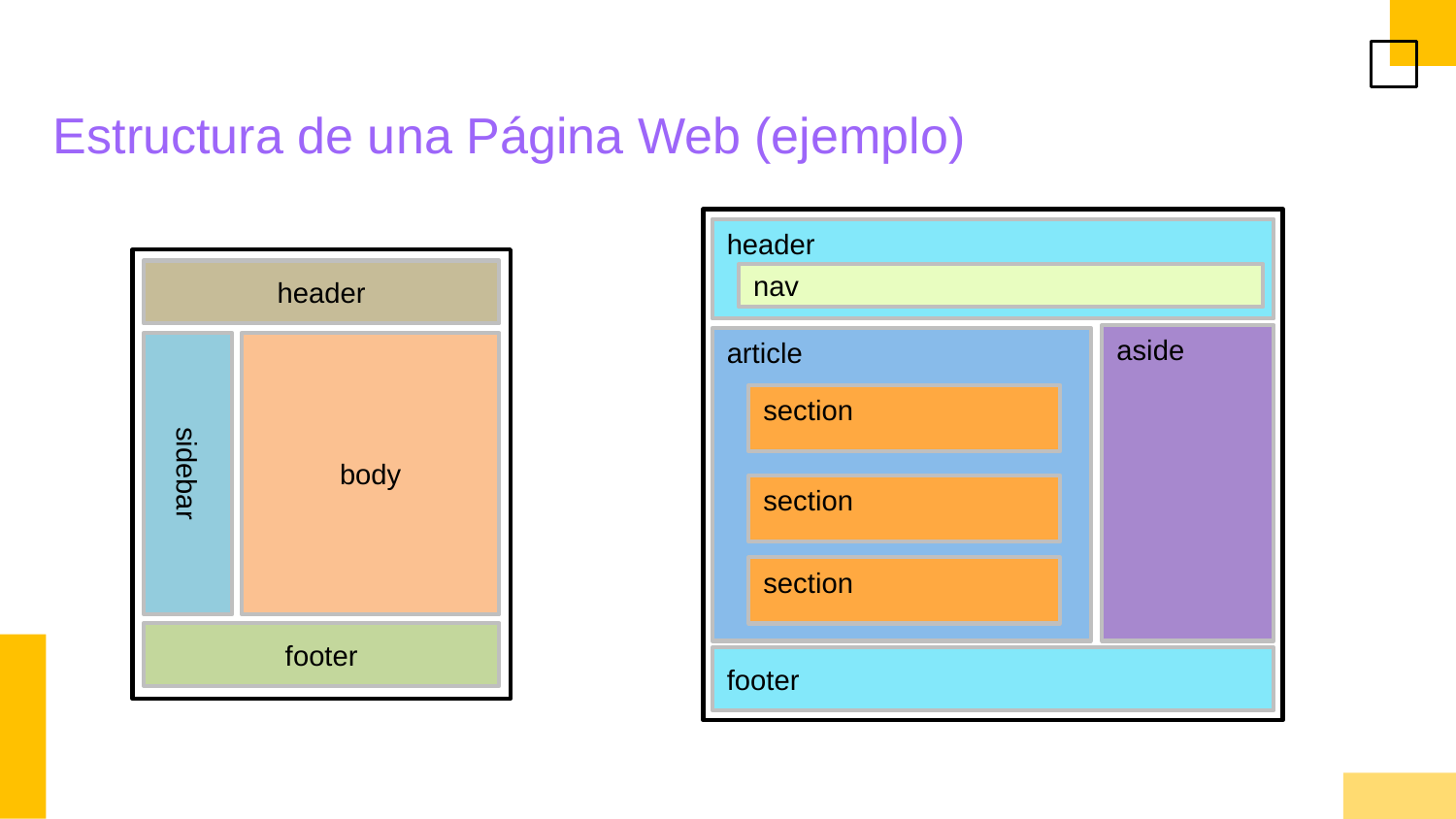

Estructura de una Página Web (ejemplo)

header
nav
aside
article
section
section
section
footer

header
body
sidebar
footer